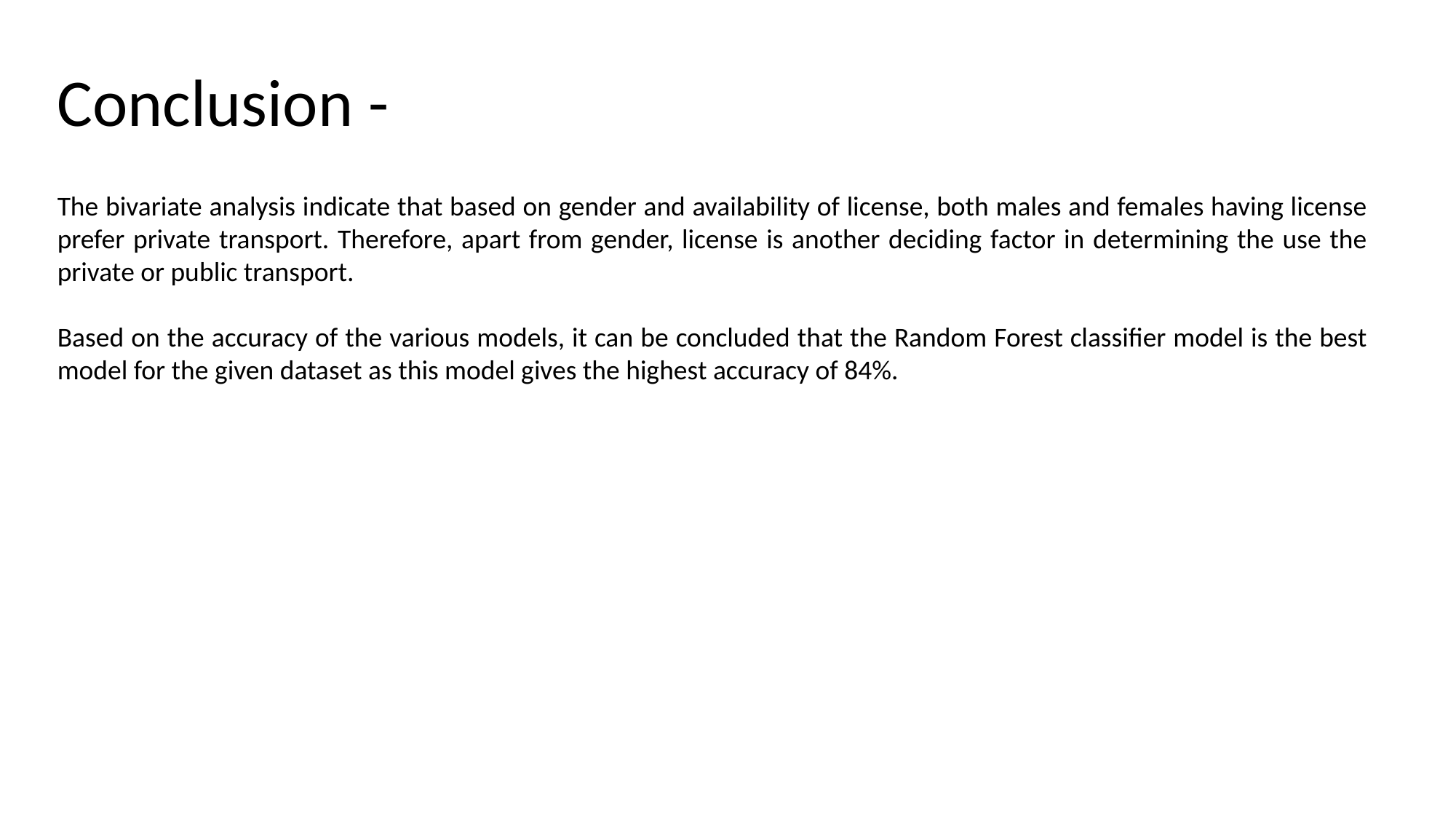

# Conclusion -

The bivariate analysis indicate that based on gender and availability of license, both males and females having license prefer private transport. Therefore, apart from gender, license is another deciding factor in determining the use the private or public transport.

Based on the accuracy of the various models, it can be concluded that the Random Forest classifier model is the best model for the given dataset as this model gives the highest accuracy of 84%.